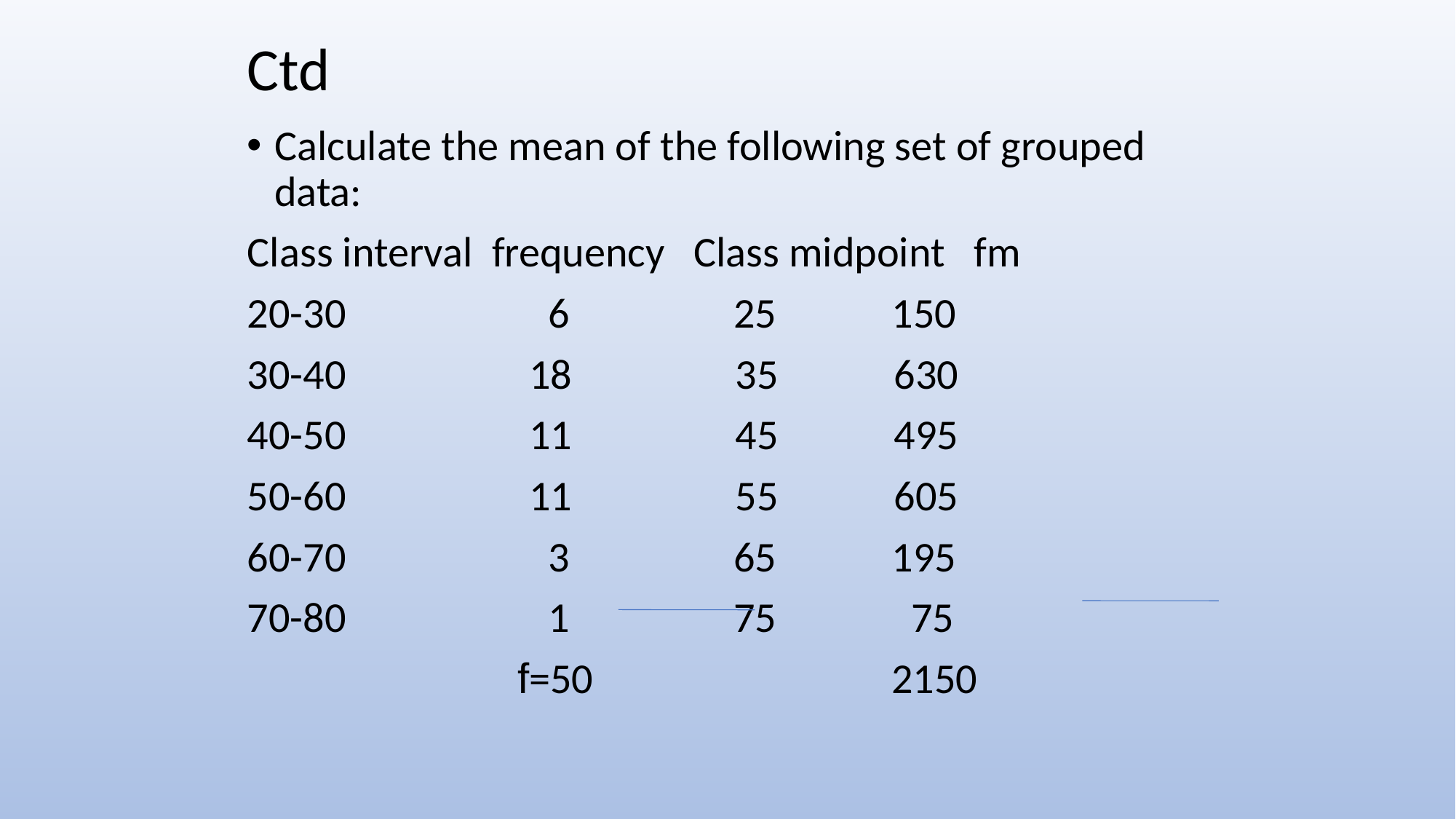

# Ctd
Calculate the mean of the following set of grouped data:
Class interval  frequency   Class midpoint   fm
20-30                     6                 25            150
30-40                   18                 35            630
40-50                   11                 45            495
50-60                   11                 55            605
60-70                     3                 65            195
70-80                     1                 75              75
                            f=50                               2150